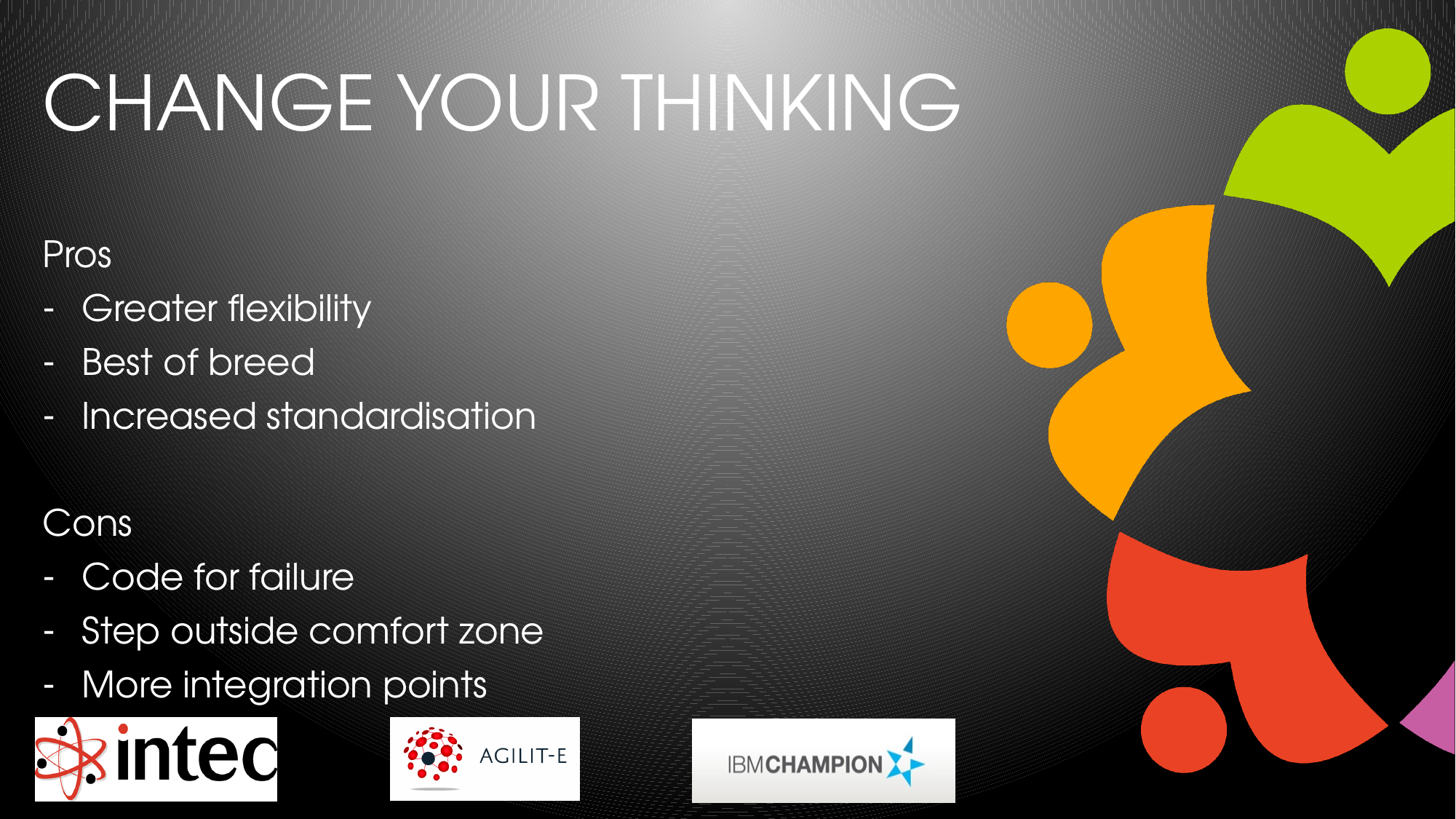

# Change your thinking
Pros
Greater flexibility
Best of breed
Increased standardisation

Cons
Code for failure
Step outside comfort zone
More integration points